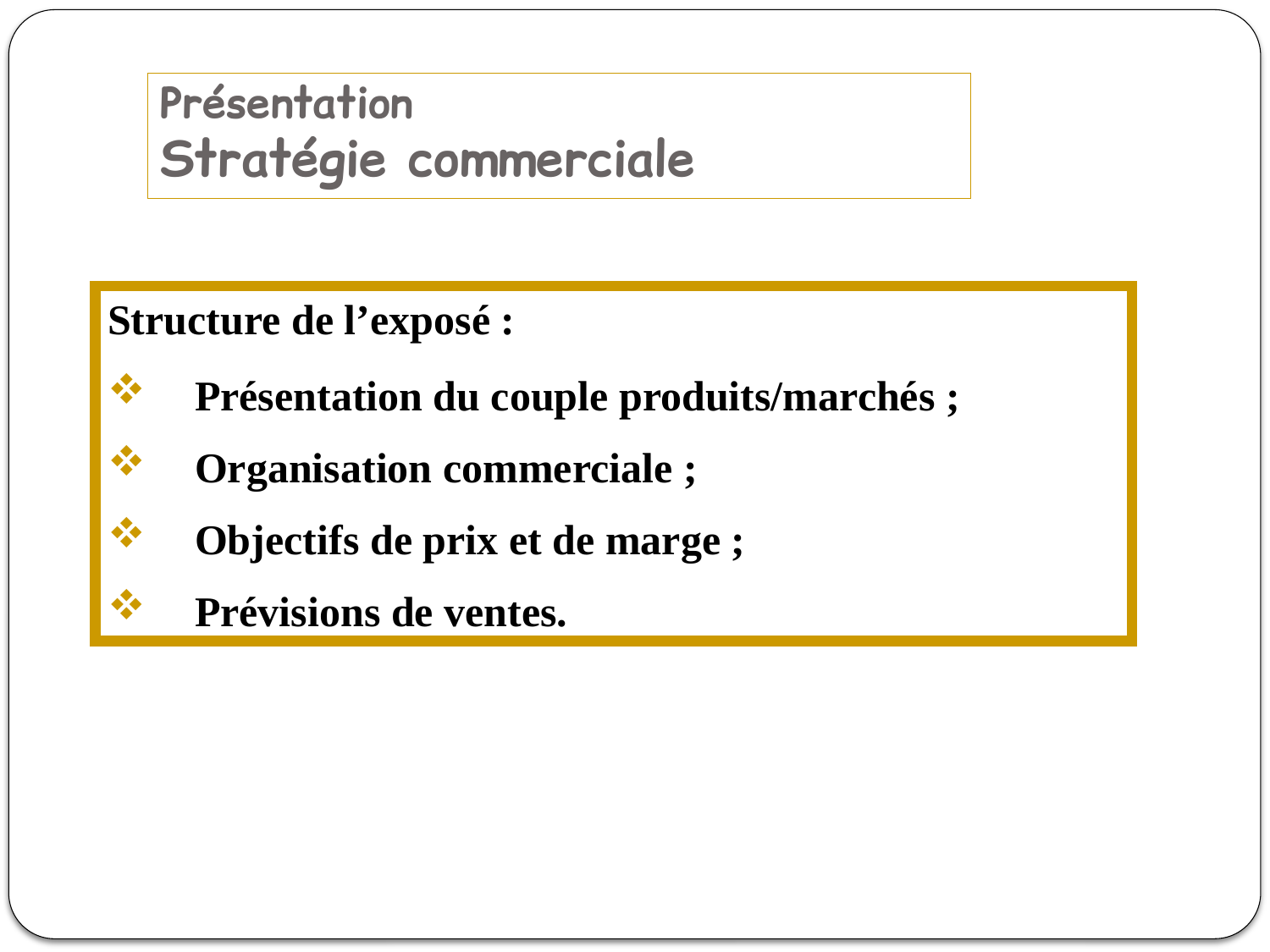

# Présentation Stratégie commerciale
Structure de l’exposé :

Présentation du couple produits/marchés ;

Organisation commerciale ;

Objectifs de prix et de marge ;

Prévisions de ventes.